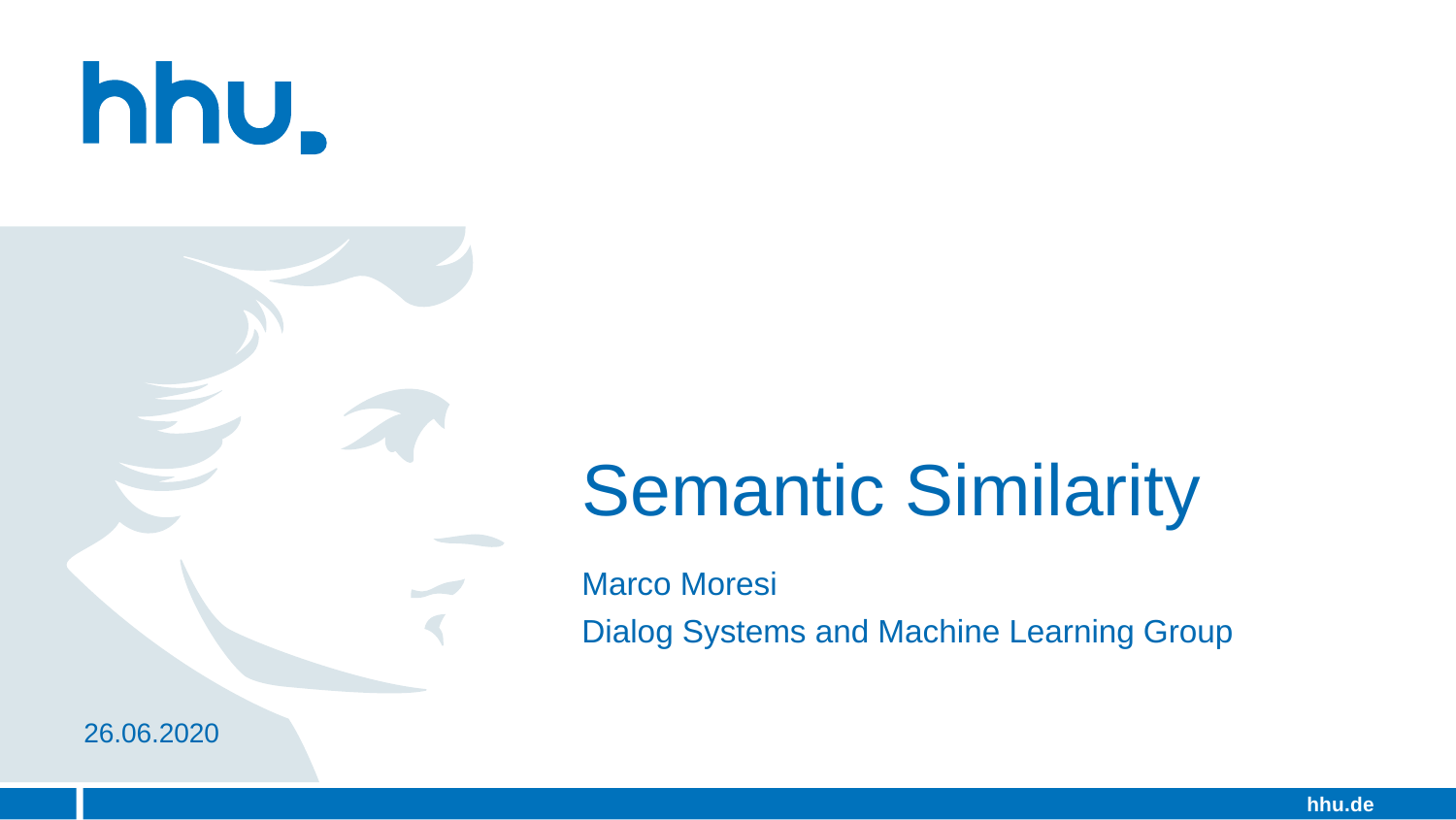

# Semantic Similarity
Marco Moresi
Dialog Systems and Machine Learning Group
26.06.2020